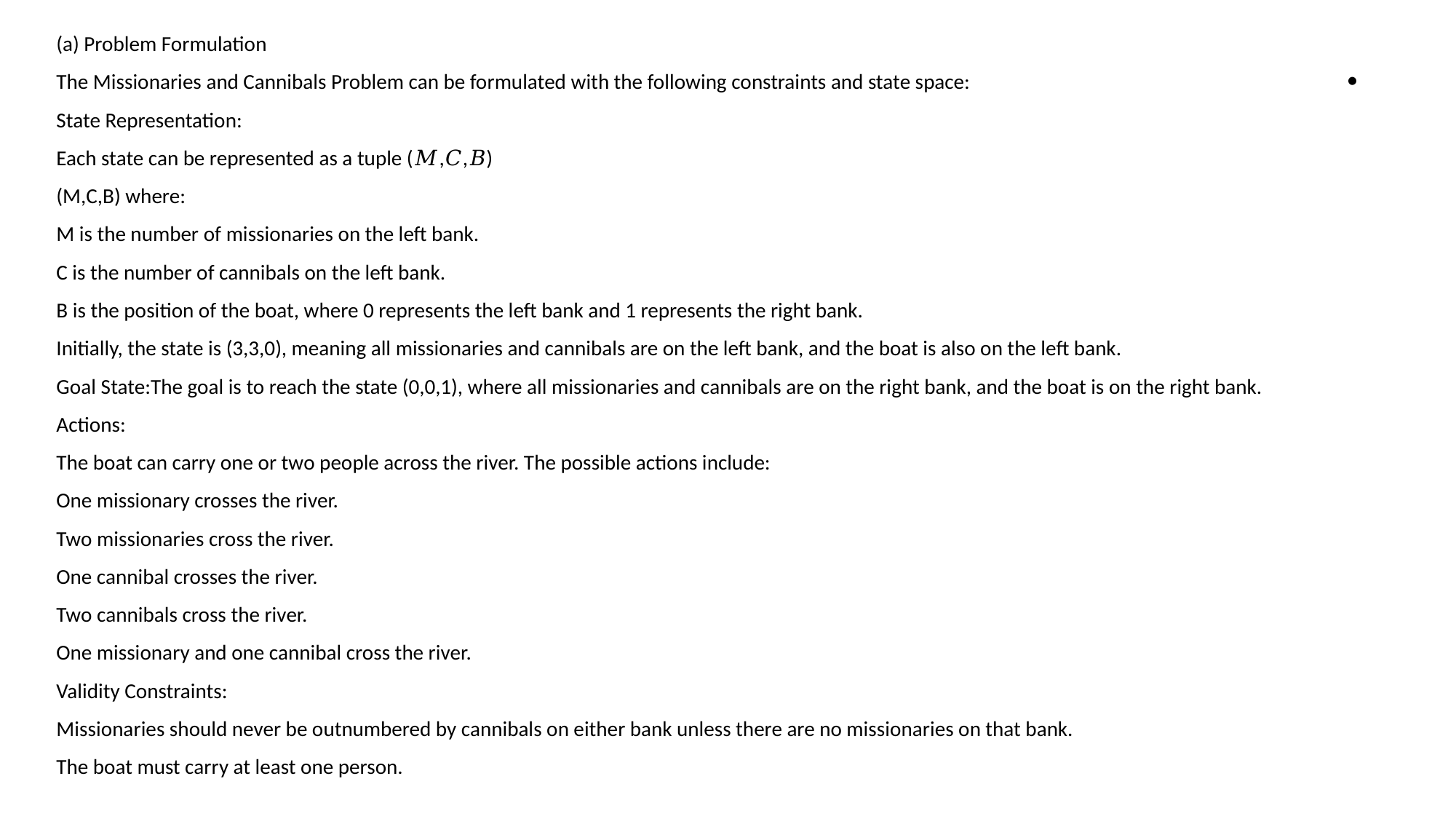

(a) Problem Formulation
The Missionaries and Cannibals Problem can be formulated with the following constraints and state space:
State Representation:
Each state can be represented as a tuple (𝑀,𝐶,𝐵)
(M,C,B) where:
M is the number of missionaries on the left bank.
C is the number of cannibals on the left bank.
B is the position of the boat, where 0 represents the left bank and 1 represents the right bank.
Initially, the state is (3,3,0), meaning all missionaries and cannibals are on the left bank, and the boat is also on the left bank.
Goal State:The goal is to reach the state (0,0,1), where all missionaries and cannibals are on the right bank, and the boat is on the right bank.
Actions:
The boat can carry one or two people across the river. The possible actions include:
One missionary crosses the river.
Two missionaries cross the river.
One cannibal crosses the river.
Two cannibals cross the river.
One missionary and one cannibal cross the river.
Validity Constraints:
Missionaries should never be outnumbered by cannibals on either bank unless there are no missionaries on that bank.
The boat must carry at least one person.
# .